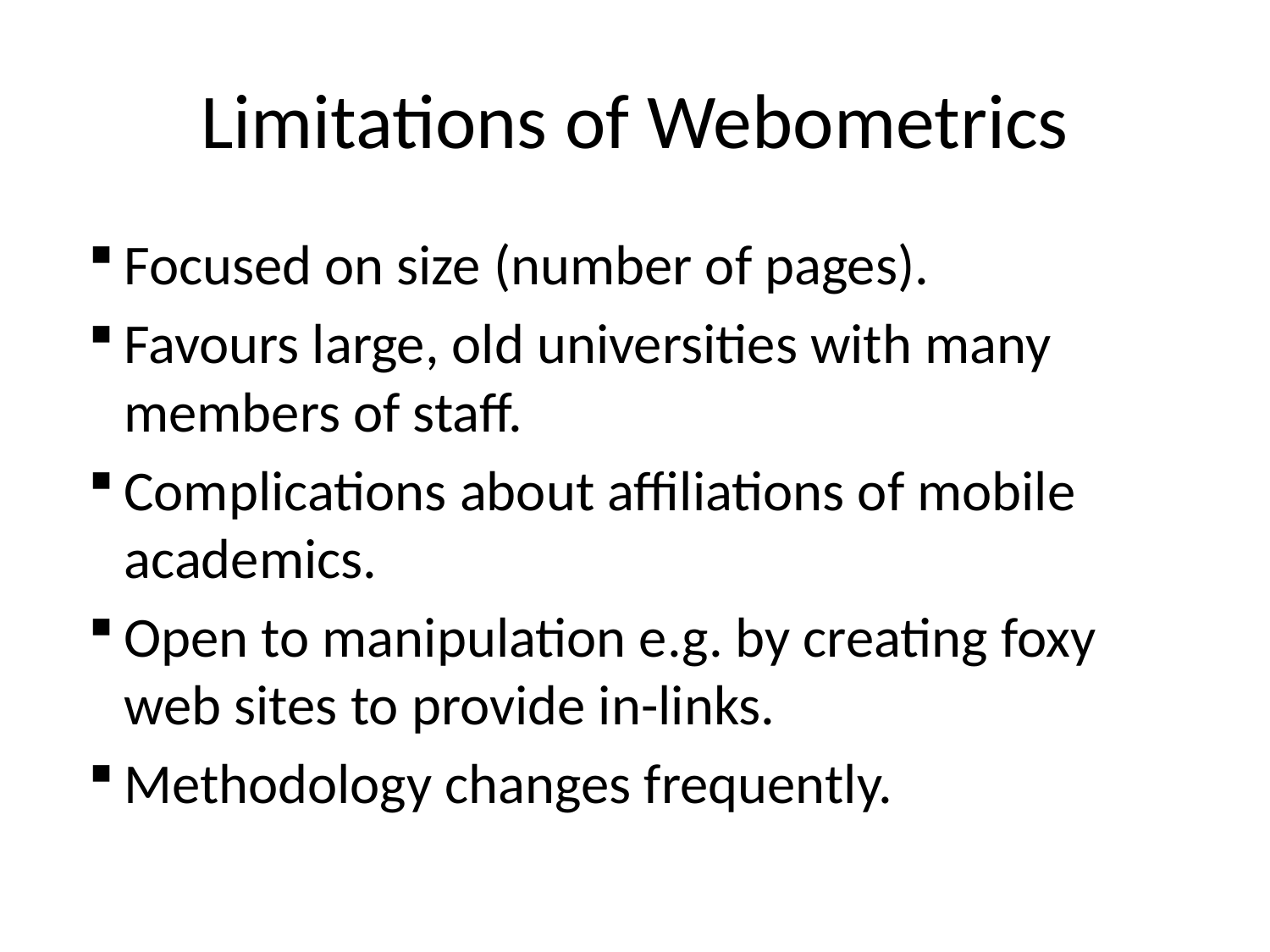

# Limitations of Webometrics
Focused on size (number of pages).
Favours large, old universities with many members of staff.
Complications about affiliations of mobile academics.
Open to manipulation e.g. by creating foxy web sites to provide in-links.
Methodology changes frequently.